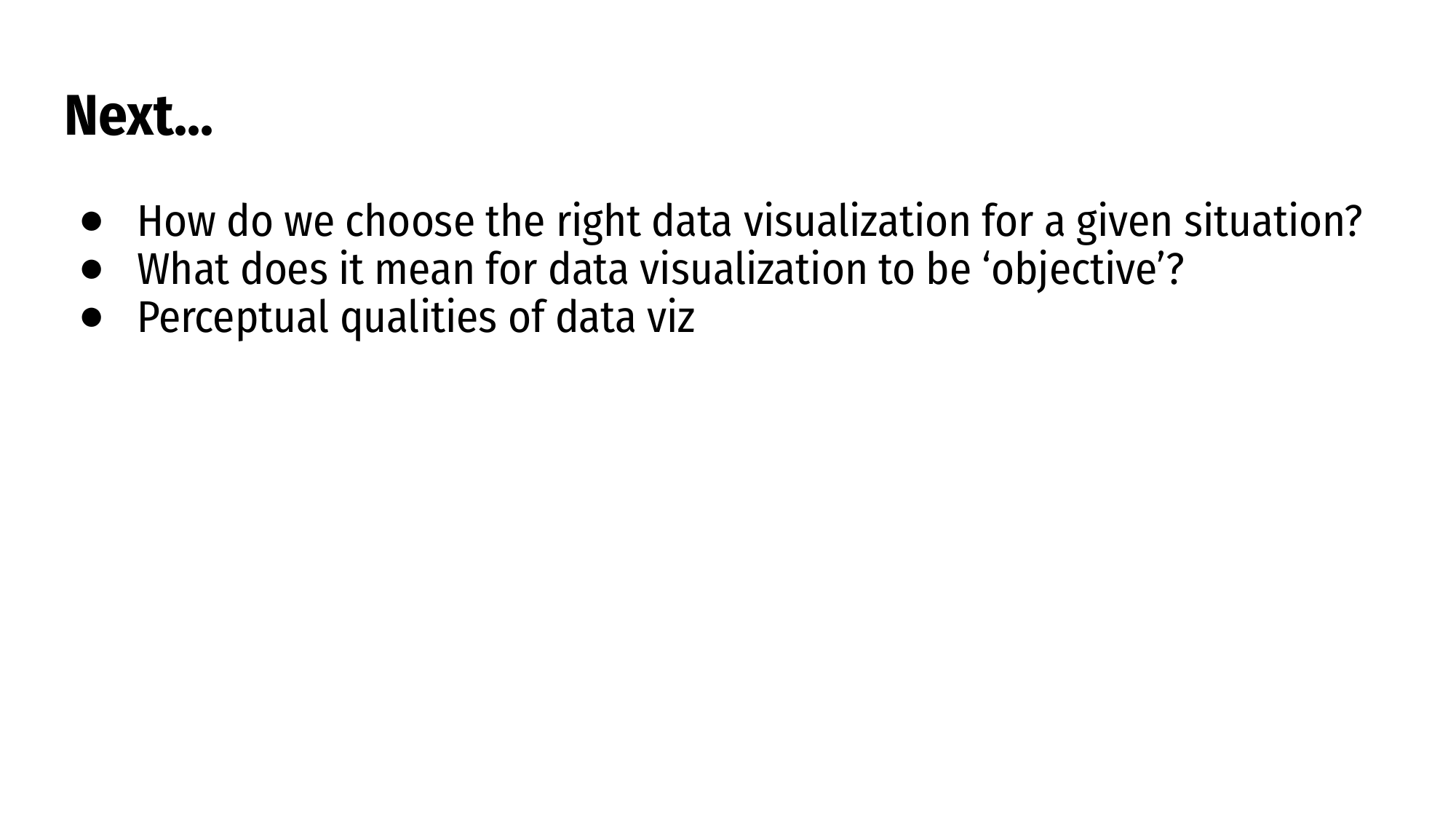

# Next...
How do we choose the right data visualization for a given situation?
What does it mean for data visualization to be ‘objective’?
Perceptual qualities of data viz